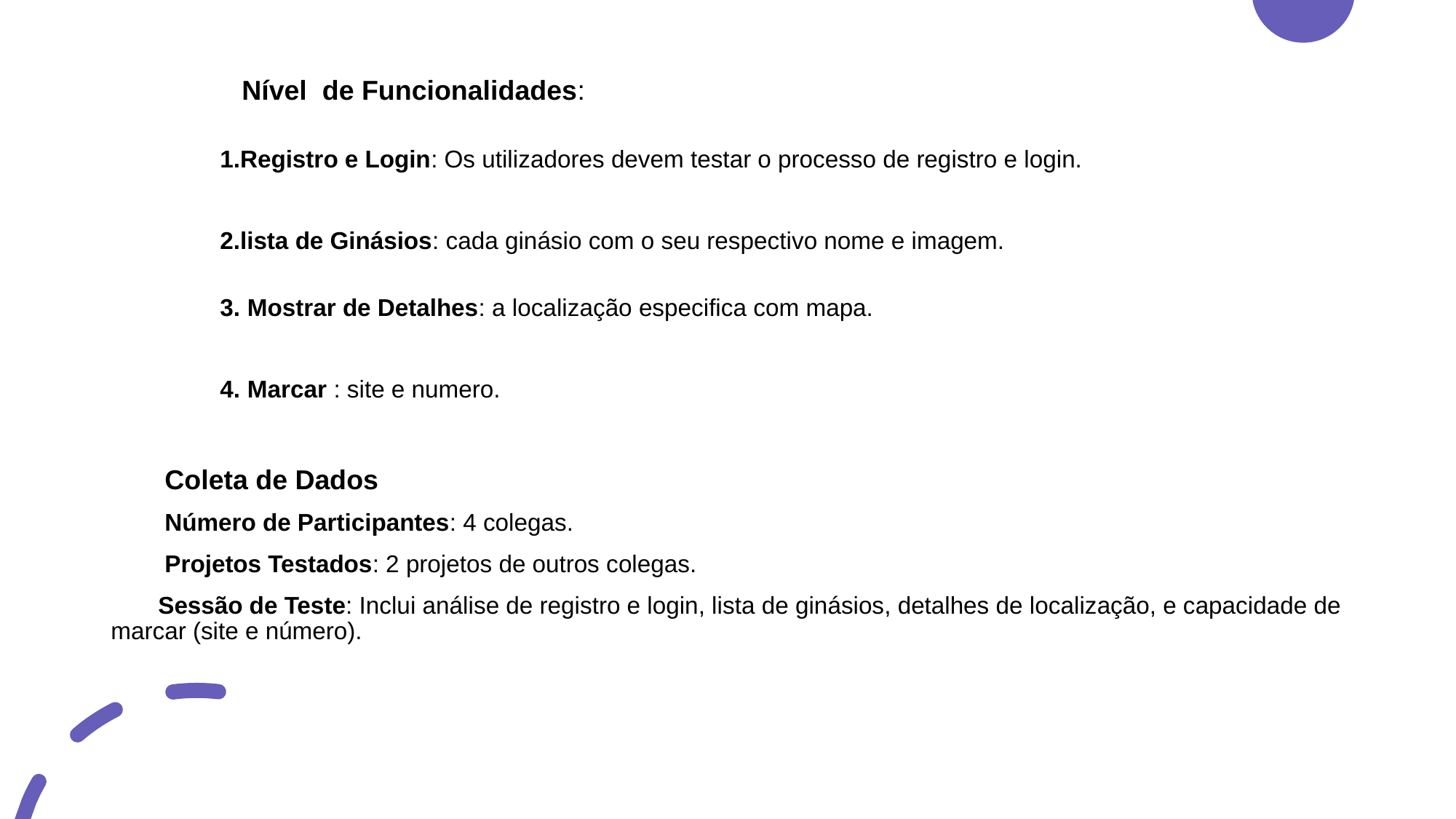

Nível  de Funcionalidades:

1.Registro e Login: Os utilizadores devem testar o processo de registro e login.

2.lista de Ginásios: cada ginásio com o seu respectivo nome e imagem.

Mostrar de Detalhes: a localização especifica com mapa.

Marcar : site e numero.

        Coleta de Dados
        Número de Participantes: 4 colegas.
        Projetos Testados: 2 projetos de outros colegas.
       Sessão de Teste: Inclui análise de registro e login, lista de ginásios, detalhes de localização, e capacidade de     marcar (site e número).